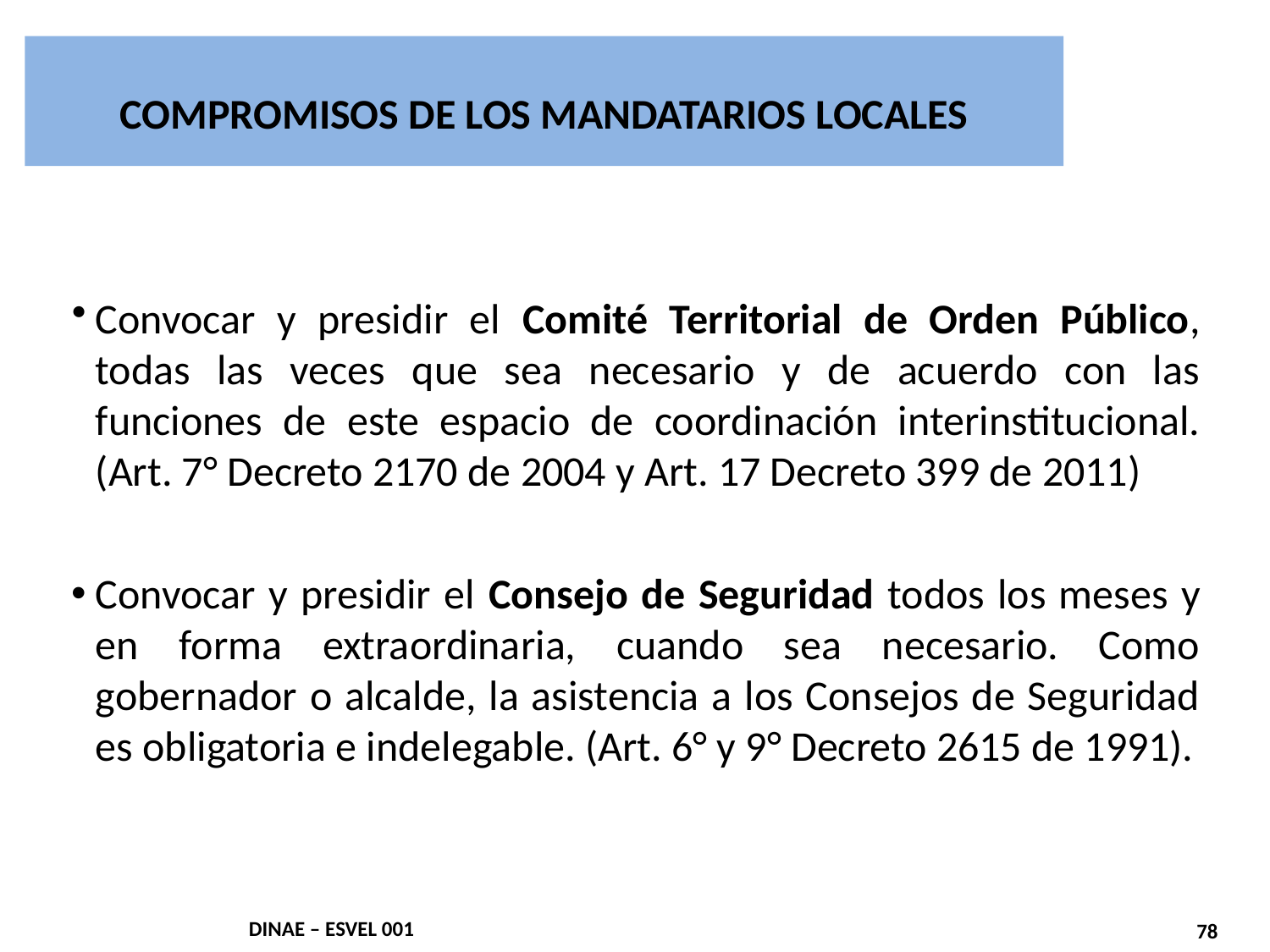

COMPROMISOS DE LOS MANDATARIOS LOCALES
Convocar y presidir el Comité Territorial de Orden Público, todas las veces que sea necesario y de acuerdo con las funciones de este espacio de coordinación interinstitucional. (Art. 7° Decreto 2170 de 2004 y Art. 17 Decreto 399 de 2011)

Convocar y presidir el Consejo de Seguridad todos los meses y en forma extraordinaria, cuando sea necesario. Como gobernador o alcalde, la asistencia a los Consejos de Seguridad es obligatoria e indelegable. (Art. 6° y 9° Decreto 2615 de 1991).